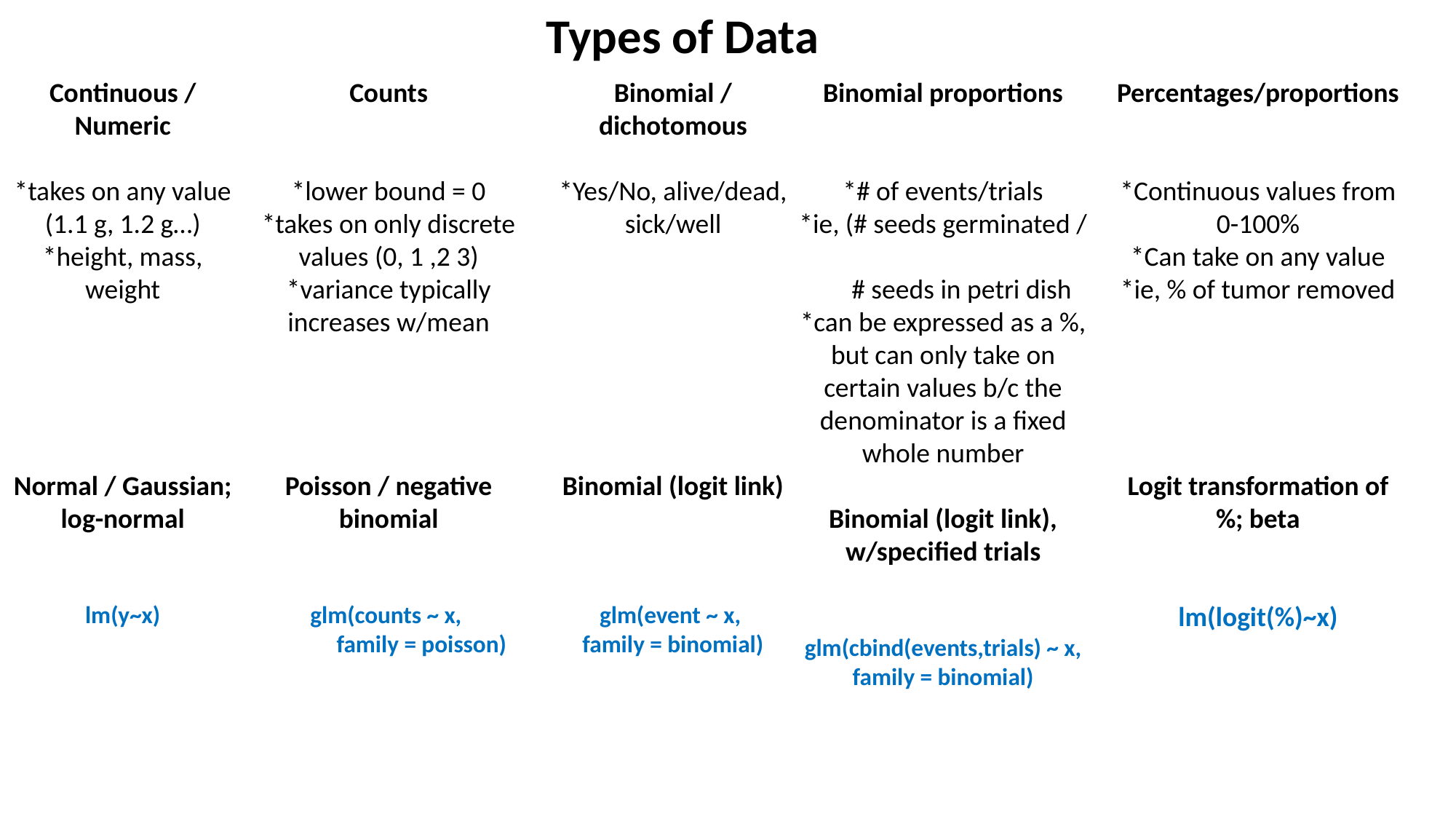

Types of Data
Continuous / Numeric

*takes on any value (1.1 g, 1.2 g…)
*height, mass, weight

Normal / Gaussian; log-normal

lm(y~x)
Counts

*lower bound = 0
*takes on only discrete values (0, 1 ,2 3)
*variance typically increases w/mean

Poisson / negative binomial

glm(counts ~ x,
            family = poisson)

Binomial / dichotomous

*Yes/No, alive/dead, sick/well

Binomial (logit link)

glm(event ~ x,
family = binomial)

Binomial proportions

*# of events/trials
*ie, (# seeds germinated /
      # seeds in petri dish
*can be expressed as a %, but can only take on certain values b/c the denominator is a fixed whole number

Binomial (logit link), w/specified trials

glm(cbind(events,trials) ~ x,
family = binomial)

Percentages/proportions

*Continuous values from 0-100%
*Can take on any value
*ie, % of tumor removed

Logit transformation of %; beta

lm(logit(%)~x)